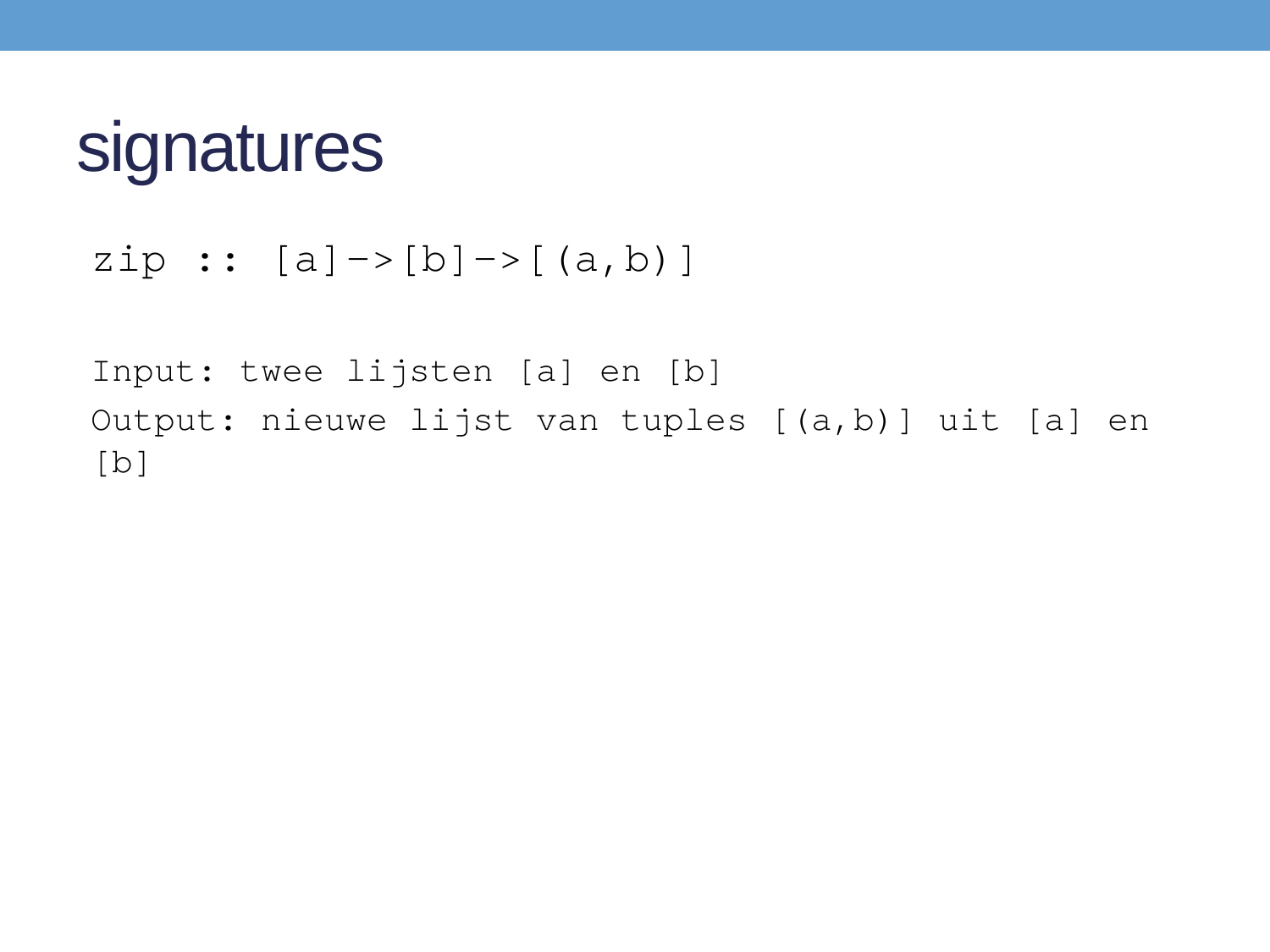

# signatures
zip :: [a]->[b]->[(a,b)]

Input: twee lijsten [a] en [b]
Output: nieuwe lijst van tuples [(a,b)] uit [a] en [b]

Signatures lezen